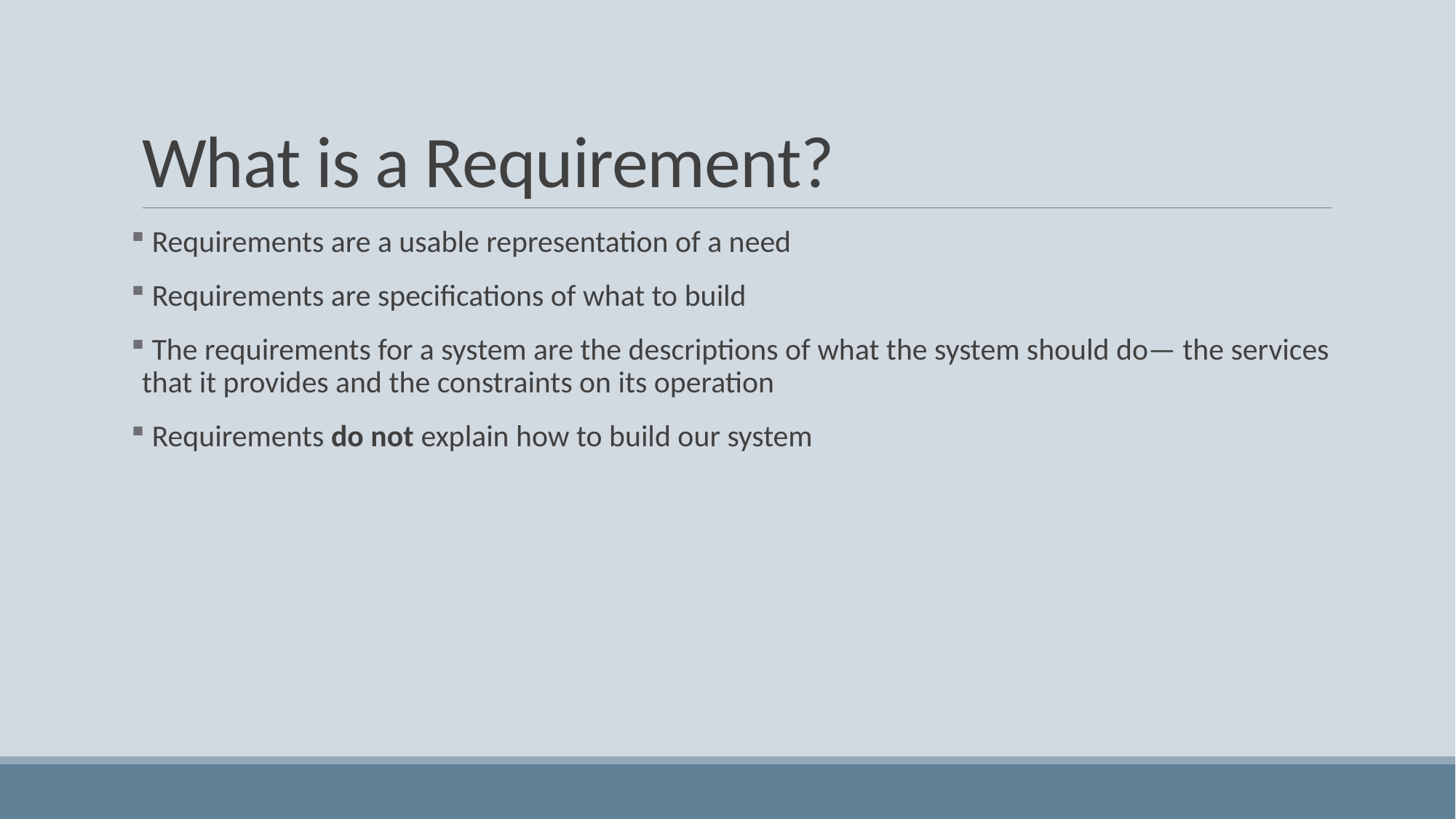

# What is a Requirement?
 Requirements are a usable representation of a need
 Requirements are specifications of what to build
 The requirements for a system are the descriptions of what the system should do— the services that it provides and the constraints on its operation
 Requirements do not explain how to build our system